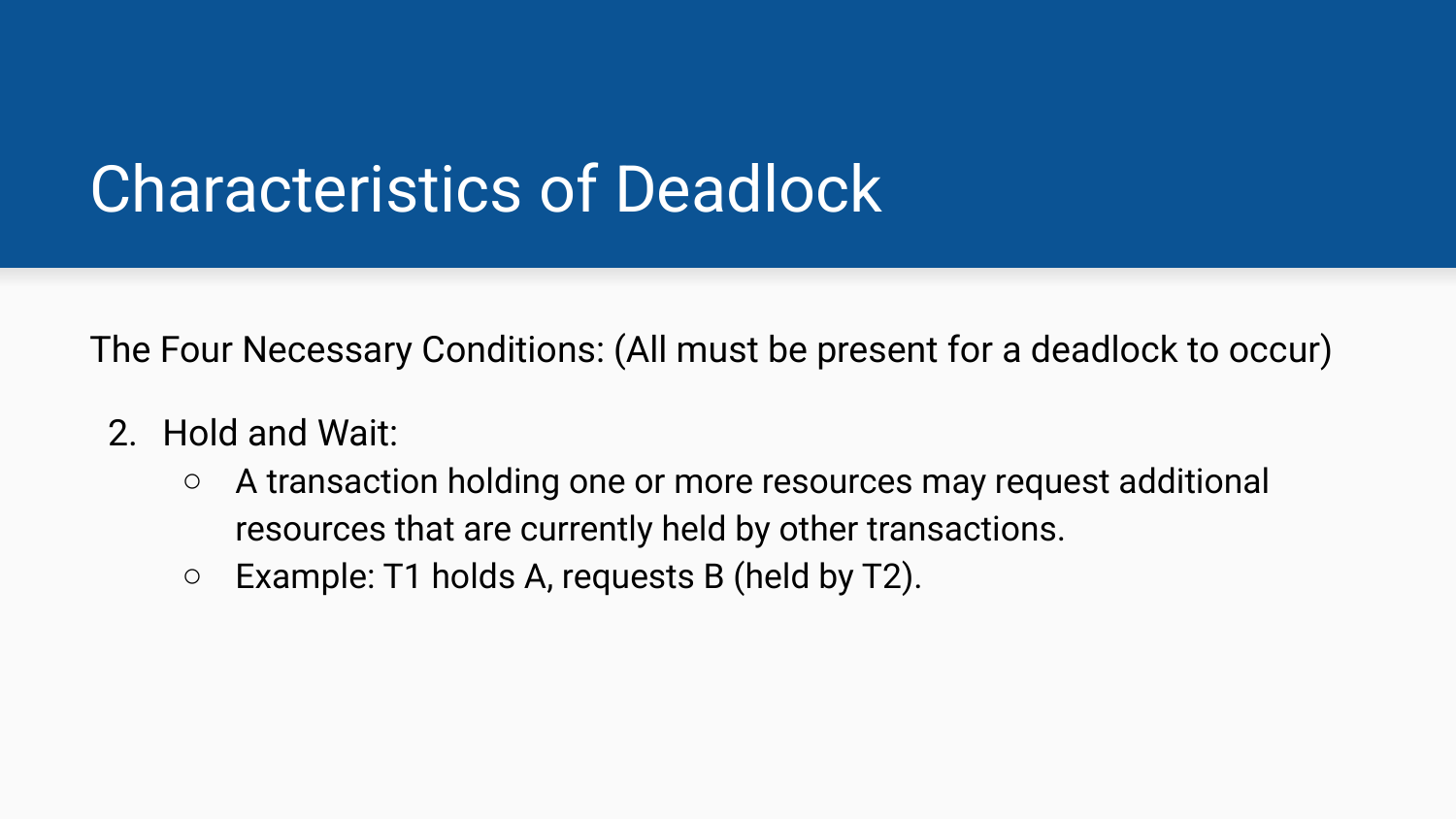

# Characteristics of Deadlock
The Four Necessary Conditions: (All must be present for a deadlock to occur)
Hold and Wait:
A transaction holding one or more resources may request additional resources that are currently held by other transactions.
Example: T1 holds A, requests B (held by T2).